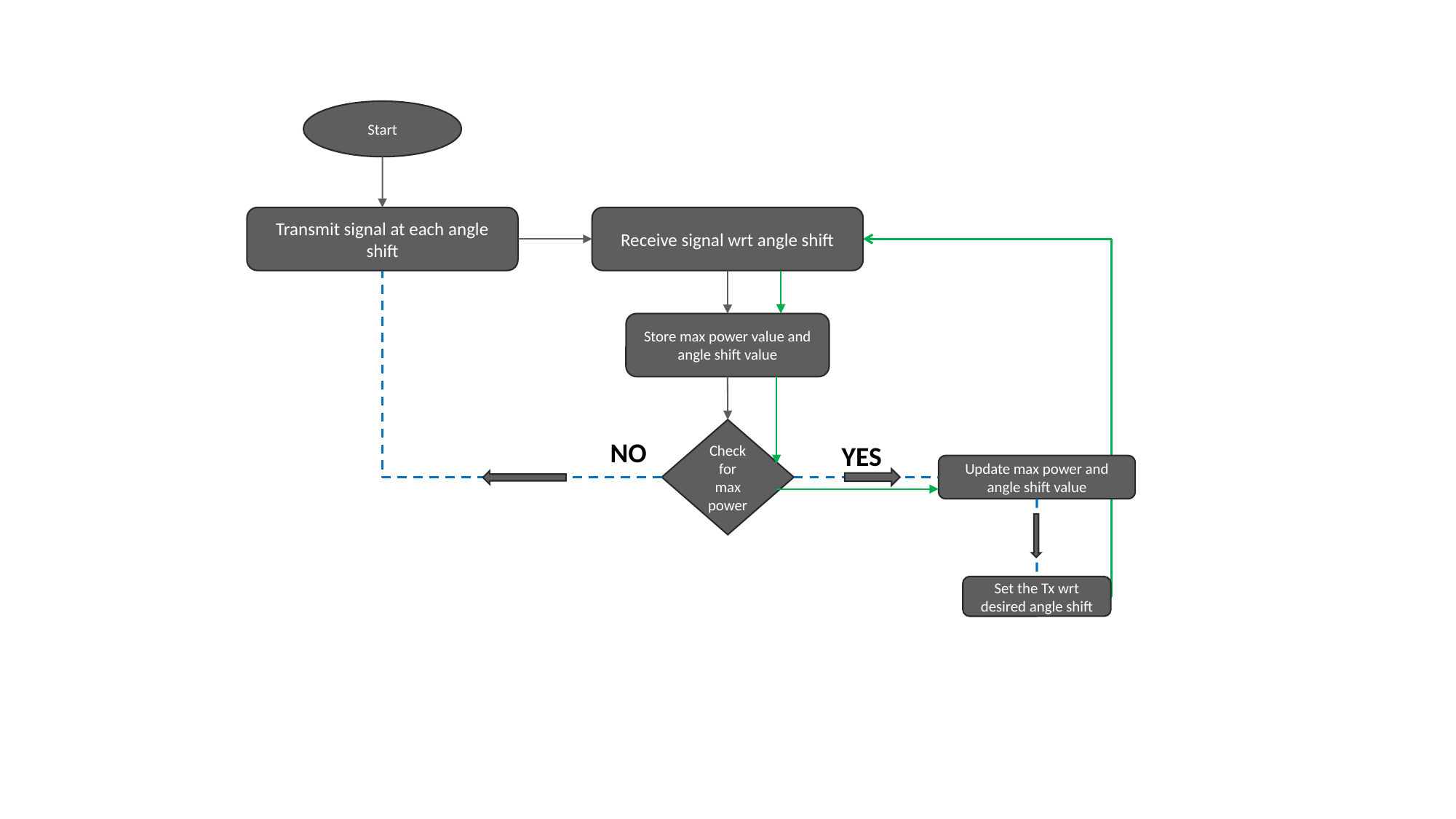

Start
Receive signal wrt angle shift
Transmit signal at each angle shift
Store max power value and angle shift value
Check for max power
NO
YES
Update max power and angle shift value

Set the Tx wrt desired angle shift